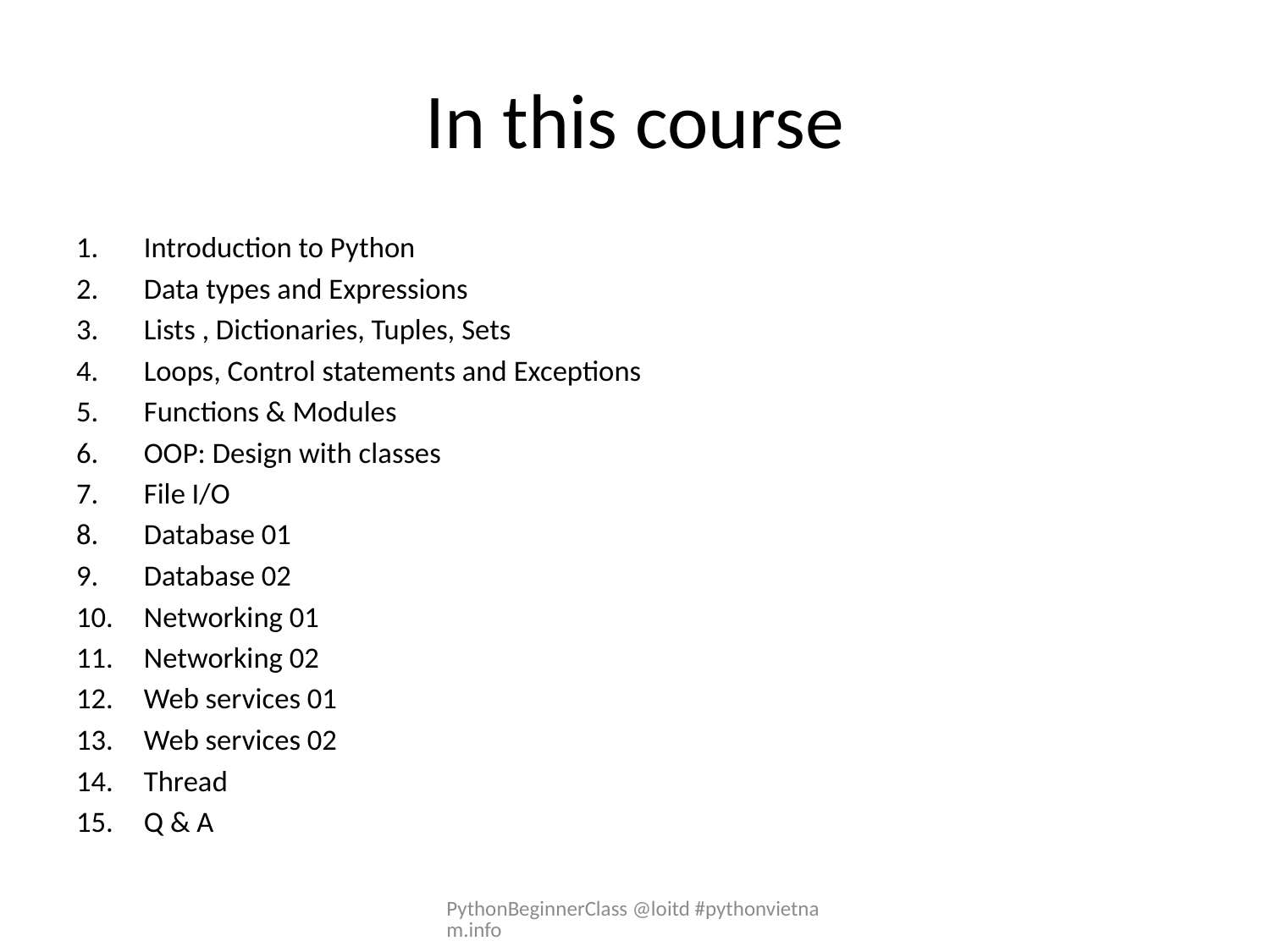

# In this course
Introduction to Python
Data types and Expressions
Lists , Dictionaries, Tuples, Sets
Loops, Control statements and Exceptions
Functions & Modules
OOP: Design with classes
File I/O
Database 01
Database 02
Networking 01
Networking 02
Web services 01
Web services 02
Thread
Q & A
PythonBeginnerClass @loitd #pythonvietnam.info